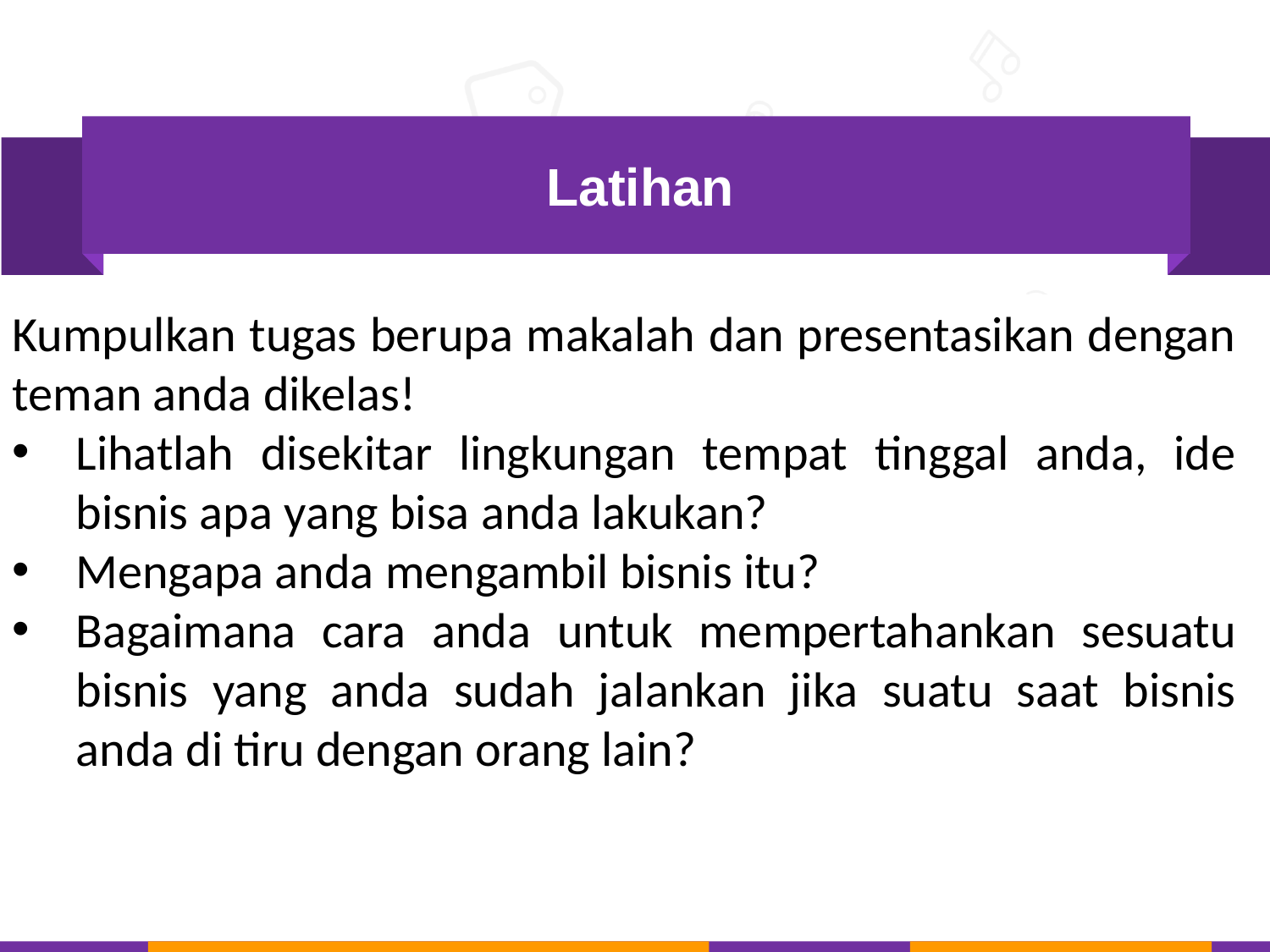

Latihan
Kumpulkan tugas berupa makalah dan presentasikan dengan teman anda dikelas!
Lihatlah disekitar lingkungan tempat tinggal anda, ide bisnis apa yang bisa anda lakukan?
Mengapa anda mengambil bisnis itu?
Bagaimana cara anda untuk mempertahankan sesuatu bisnis yang anda sudah jalankan jika suatu saat bisnis anda di tiru dengan orang lain?